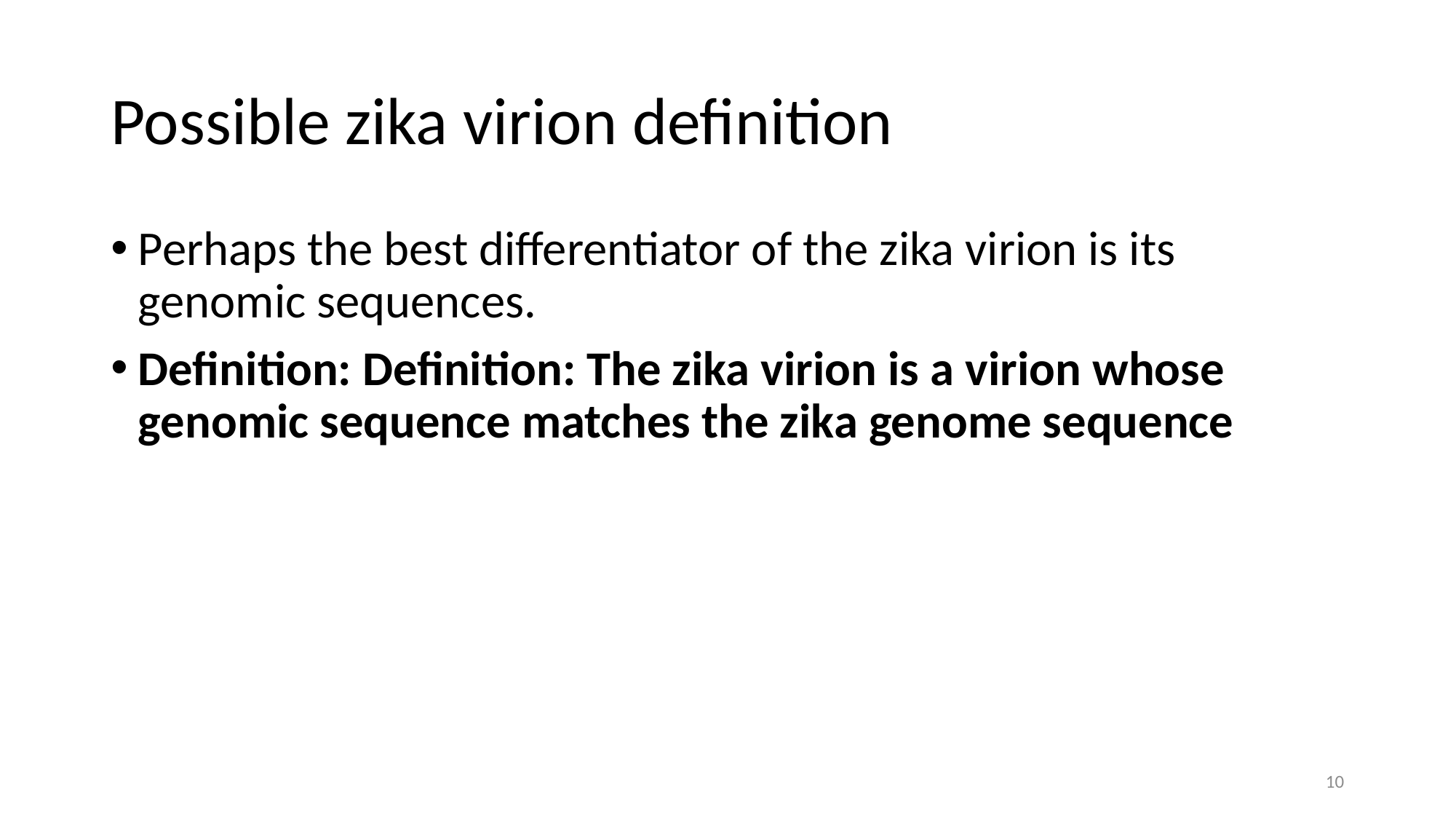

# Possible zika virion definition
Perhaps the best differentiator of the zika virion is its genomic sequences.
Definition: Definition: The zika virion is a virion whose genomic sequence matches the zika genome sequence
10